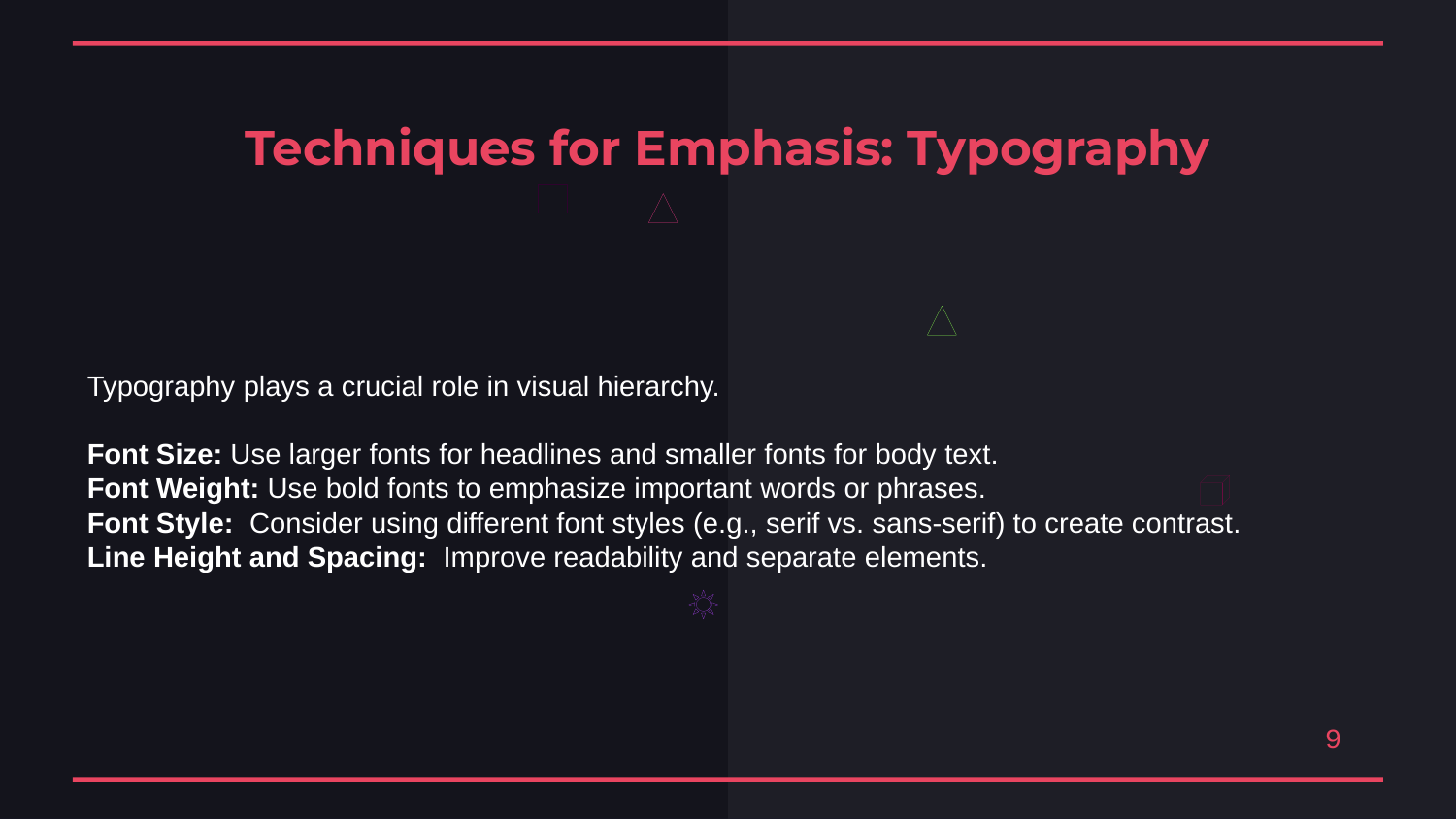

Techniques for Emphasis: Typography

Typography plays a crucial role in visual hierarchy.

Font Size: Use larger fonts for headlines and smaller fonts for body text.
Font Weight: Use bold fonts to emphasize important words or phrases.
Font Style:  Consider using different font styles (e.g., serif vs. sans-serif) to create contrast.
Line Height and Spacing:  Improve readability and separate elements.

9